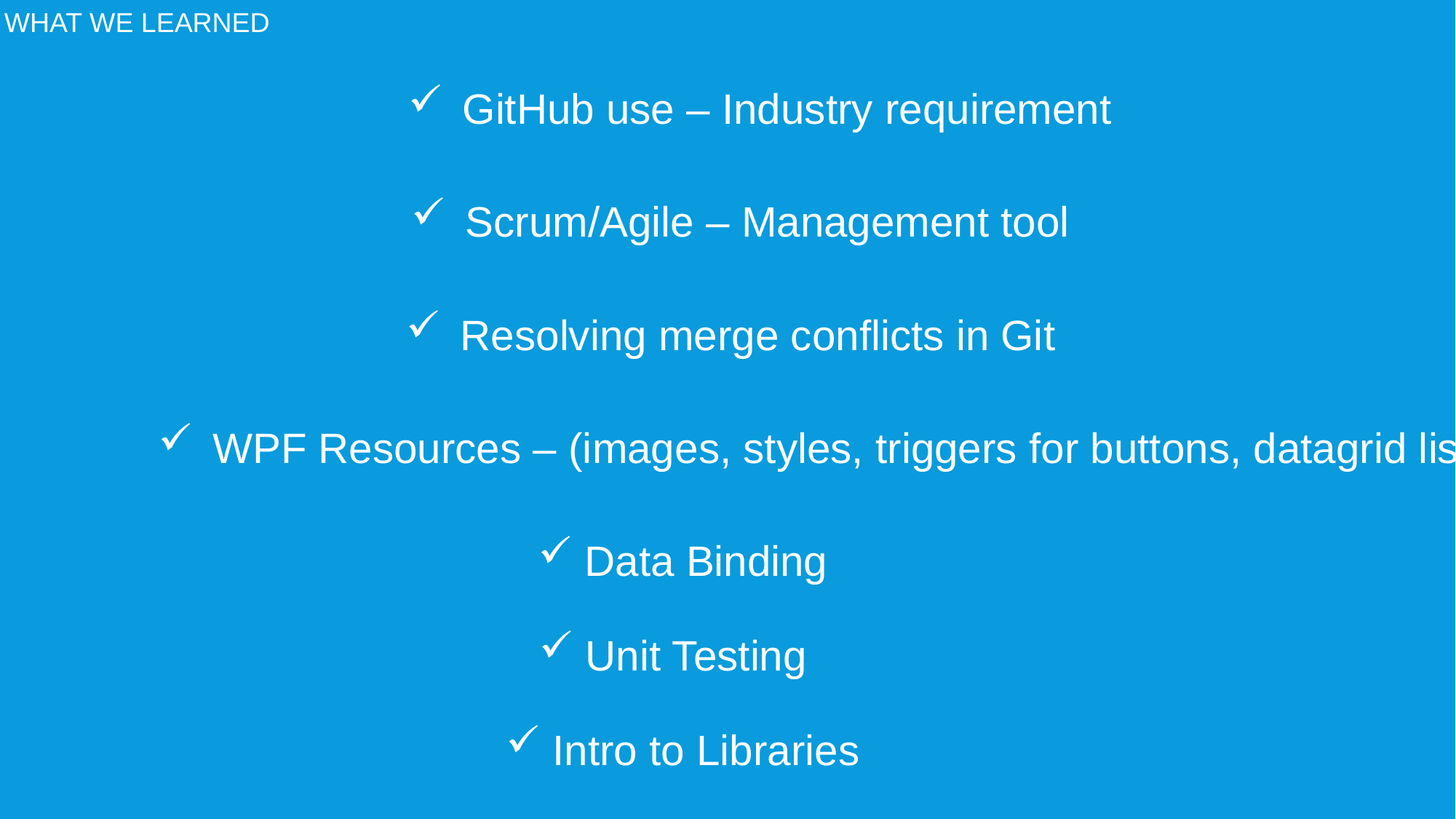

WHAT WE LEARNED
GitHub use – Industry requirement
Scrum/Agile – Management tool
Resolving merge conflicts in Git
WPF Resources – (images, styles, triggers for buttons, datagrid list)
 Data Binding
 Unit Testing
 Intro to Libraries